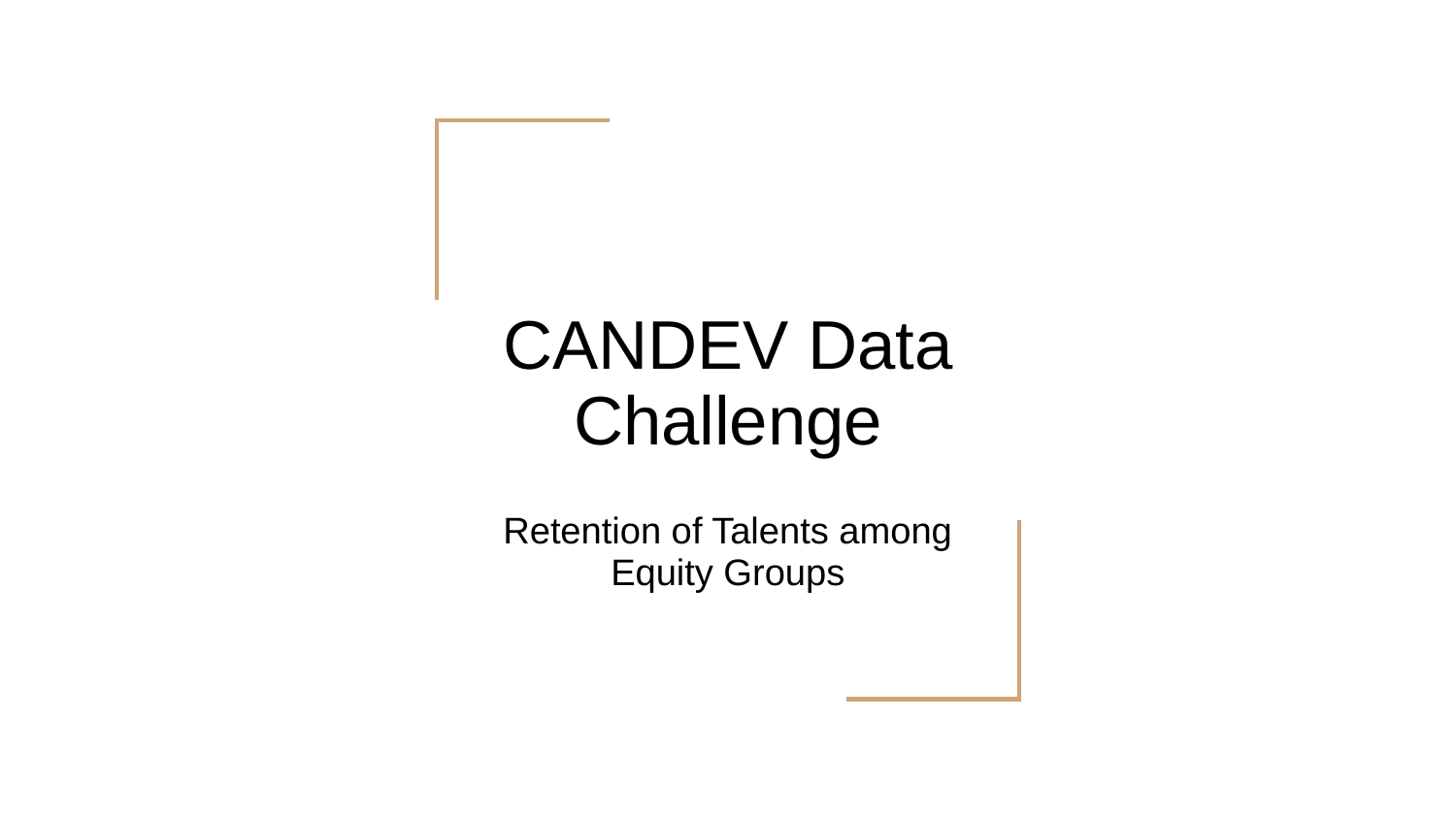

# CANDEV Data Challenge
Retention of Talents among Equity Groups